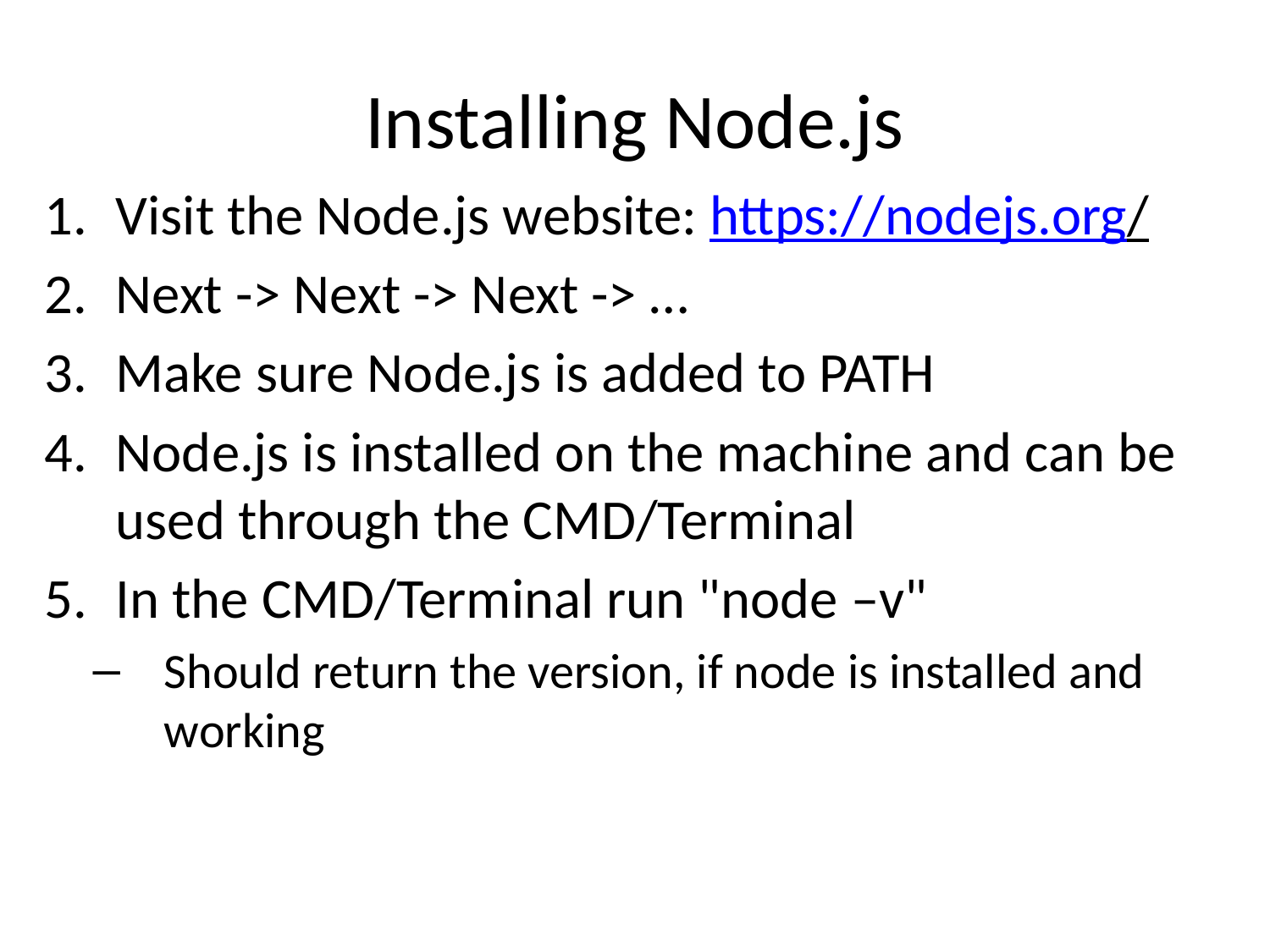

# Installing Node.js
Visit the Node.js website: https://nodejs.org/
Next -> Next -> Next -> …
Make sure Node.js is added to PATH
Node.js is installed on the machine and can be used through the CMD/Terminal
In the CMD/Terminal run "node –v"
Should return the version, if node is installed and working